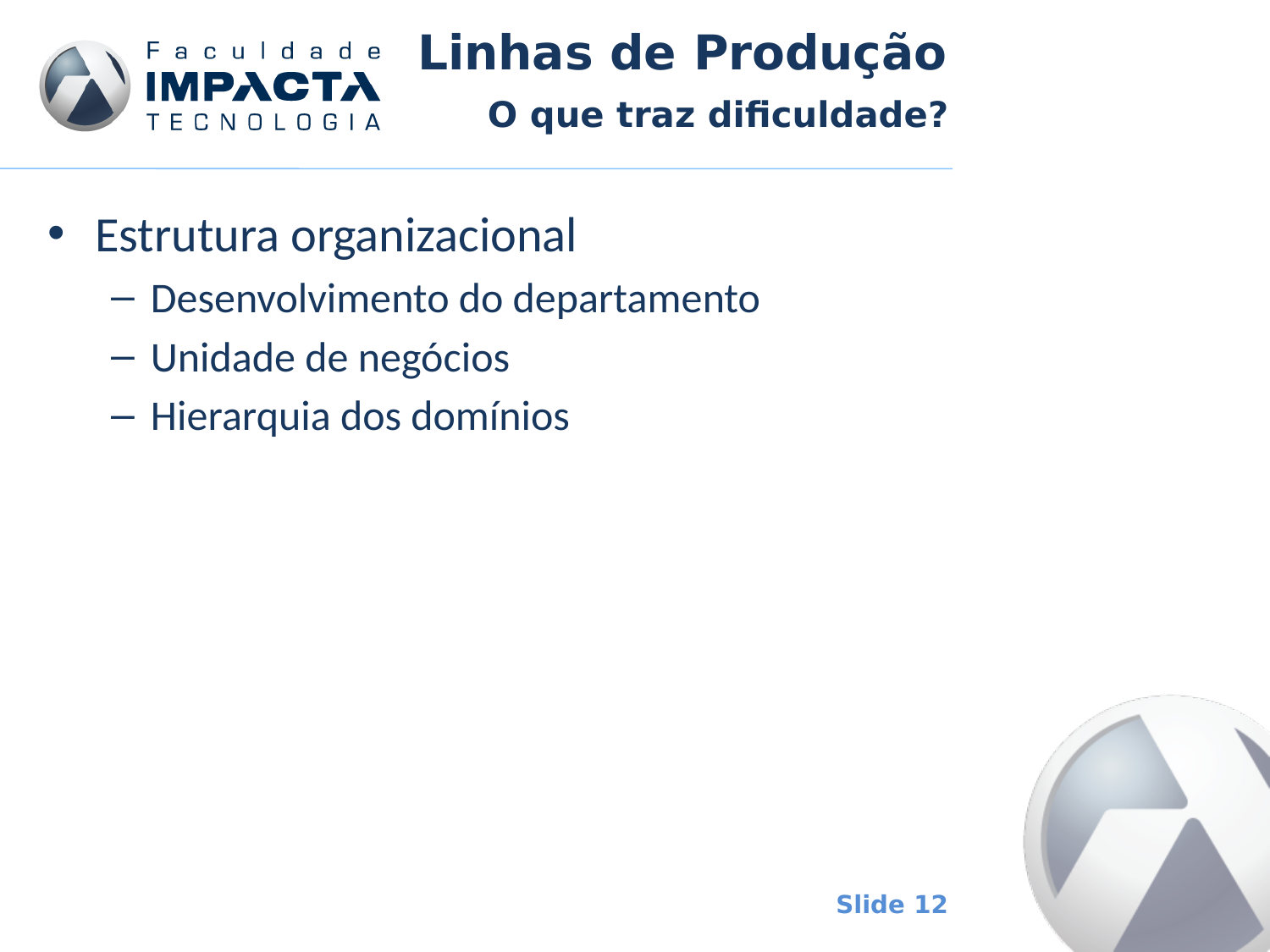

# Linhas de Produção
O que traz dificuldade?
Estrutura organizacional
Desenvolvimento do departamento
Unidade de negócios
Hierarquia dos domínios